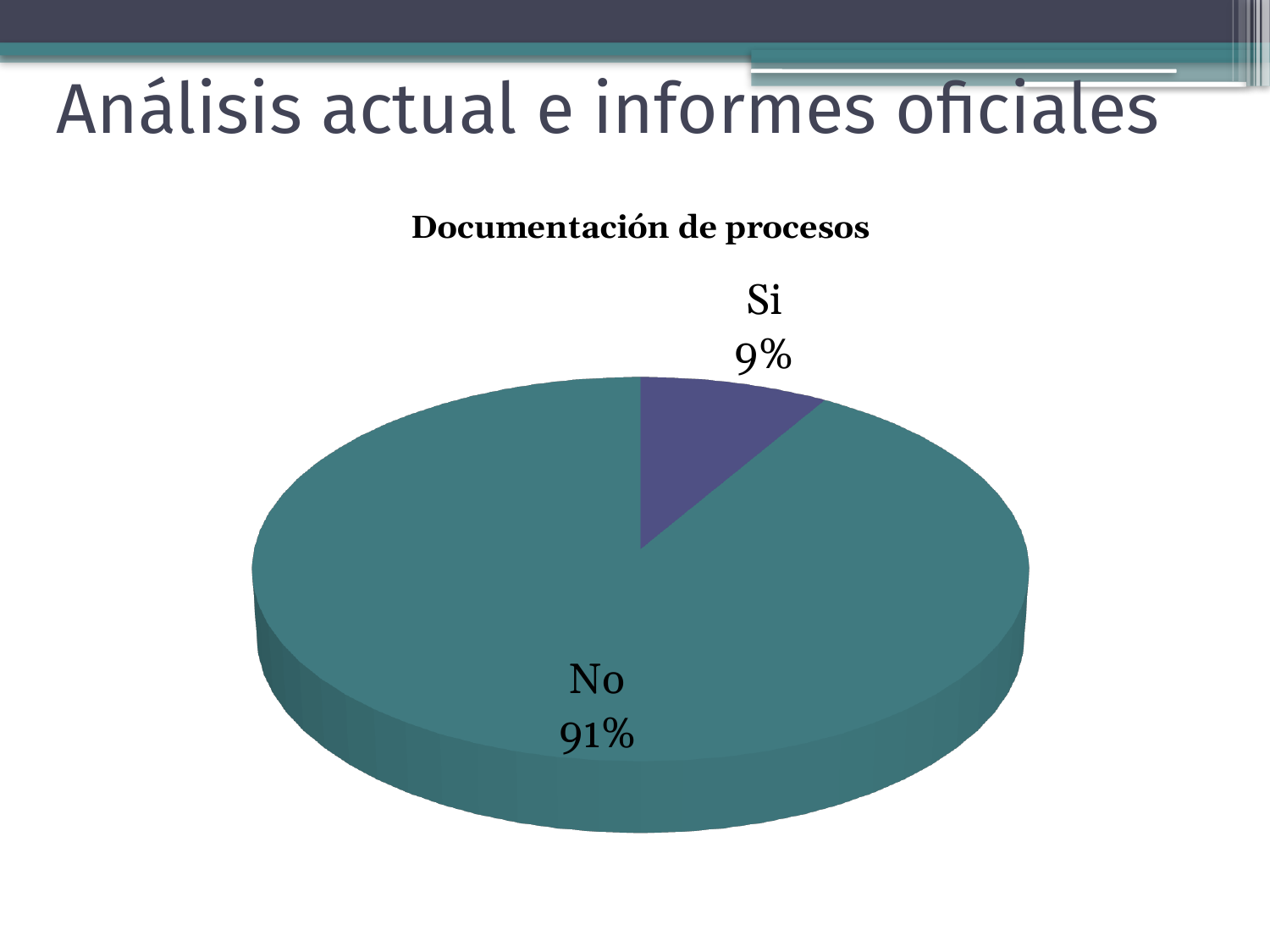

# Análisis actual e informes oficiales

[unsupported chart]